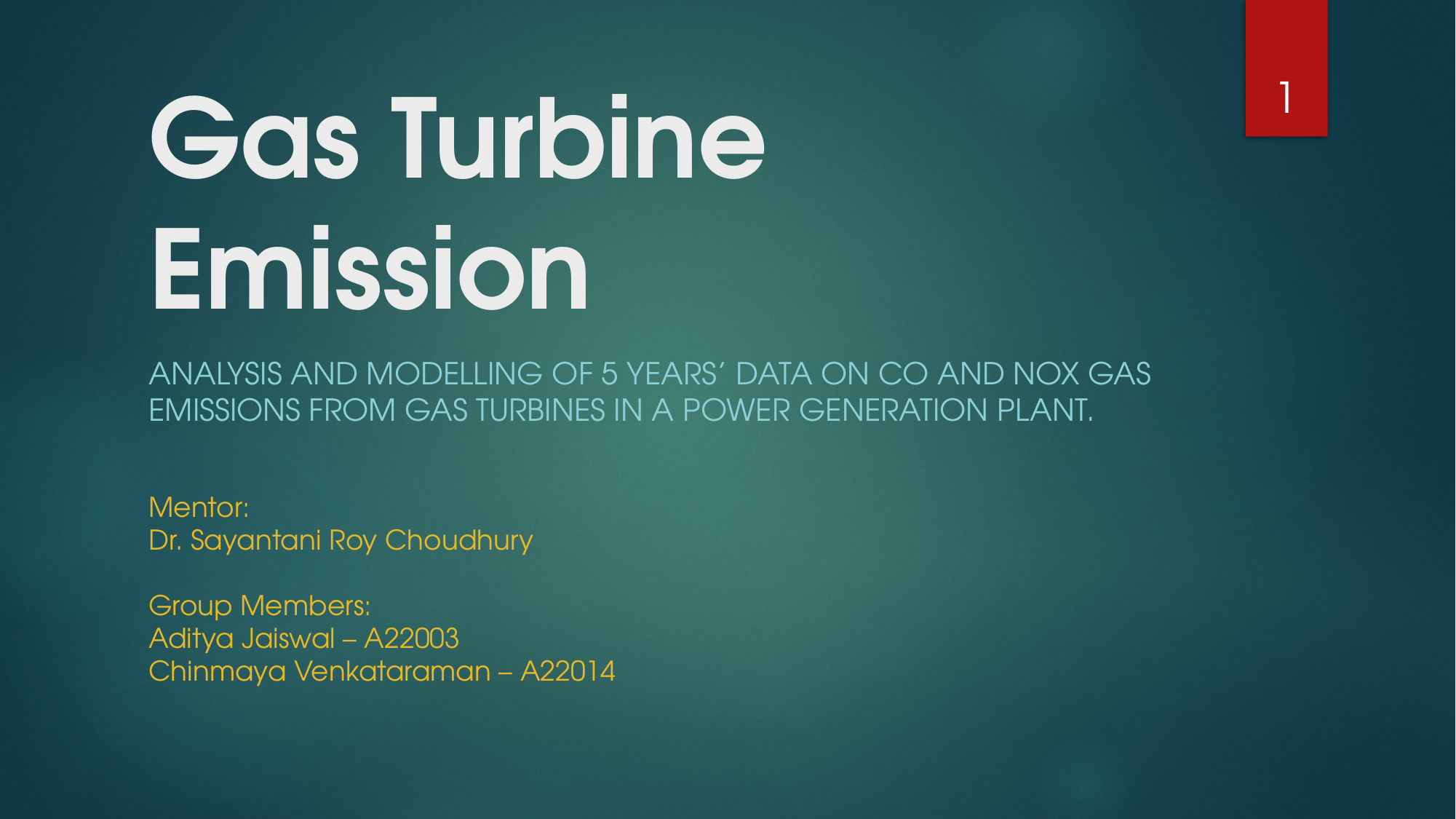

# Gas Turbine Emission
1
Analysis and modelling of 5 years’ data on Co and NOx gas emissions from gas turbines in a power generation plant.

Mentor:
Dr. Sayantani Roy Choudhury

Group Members:
Aditya Jaiswal – A22003
Chinmaya Venkataraman – A22014